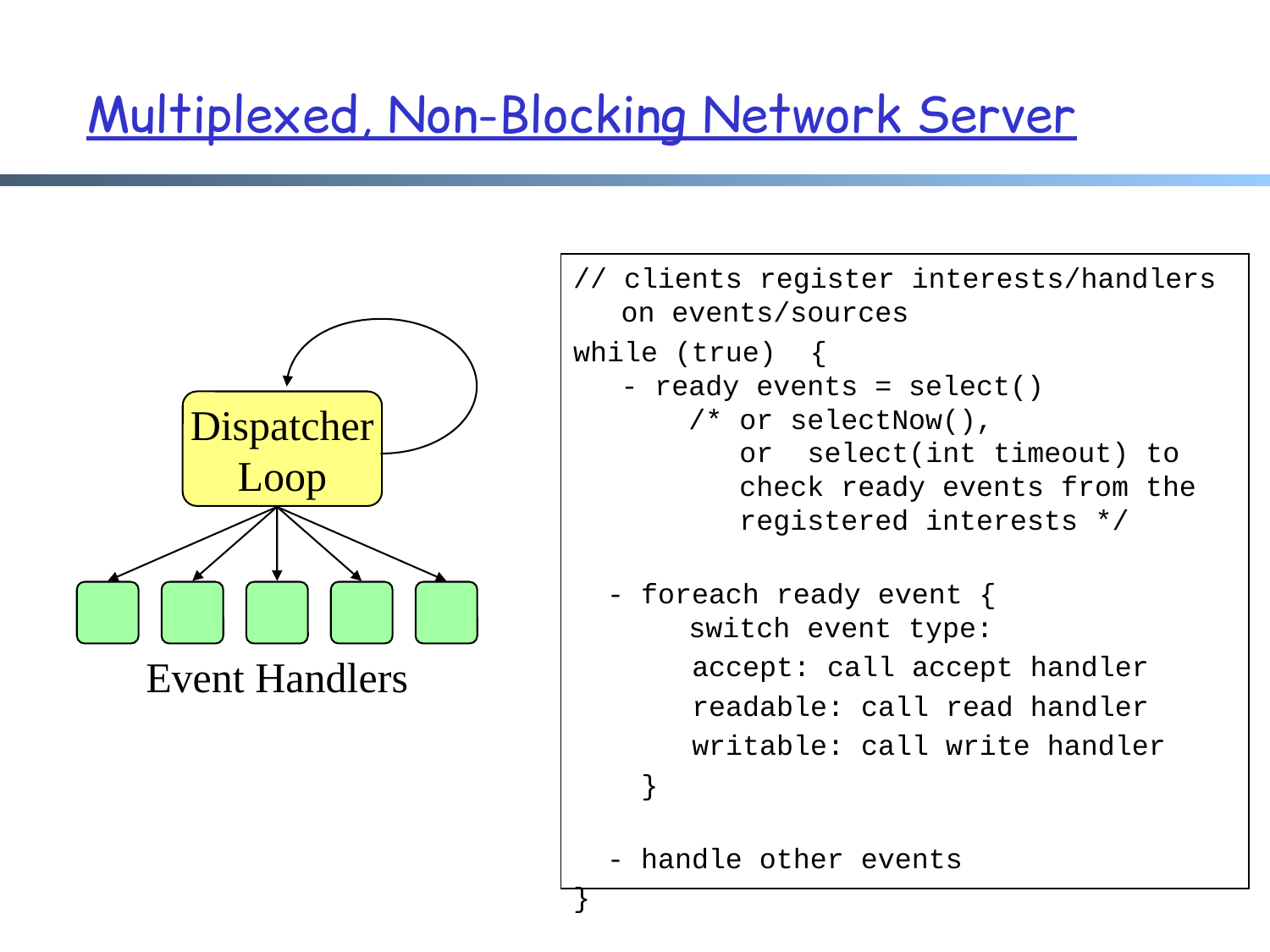

# Multiplexed, Non-Blocking Network Server
// clients register interests/handlers on events/sources
while (true)  {
- ready events = select()
    /* or selectNow(),
       or  select(int timeout) to
       check ready events from the
       registered interests */
  - foreach ready event {
    switch event type:
       accept: call accept handler
       readable: call read handler
       writable: call write handler
    }
  - handle other events
}

Dispatcher
Loop

Event Handlers